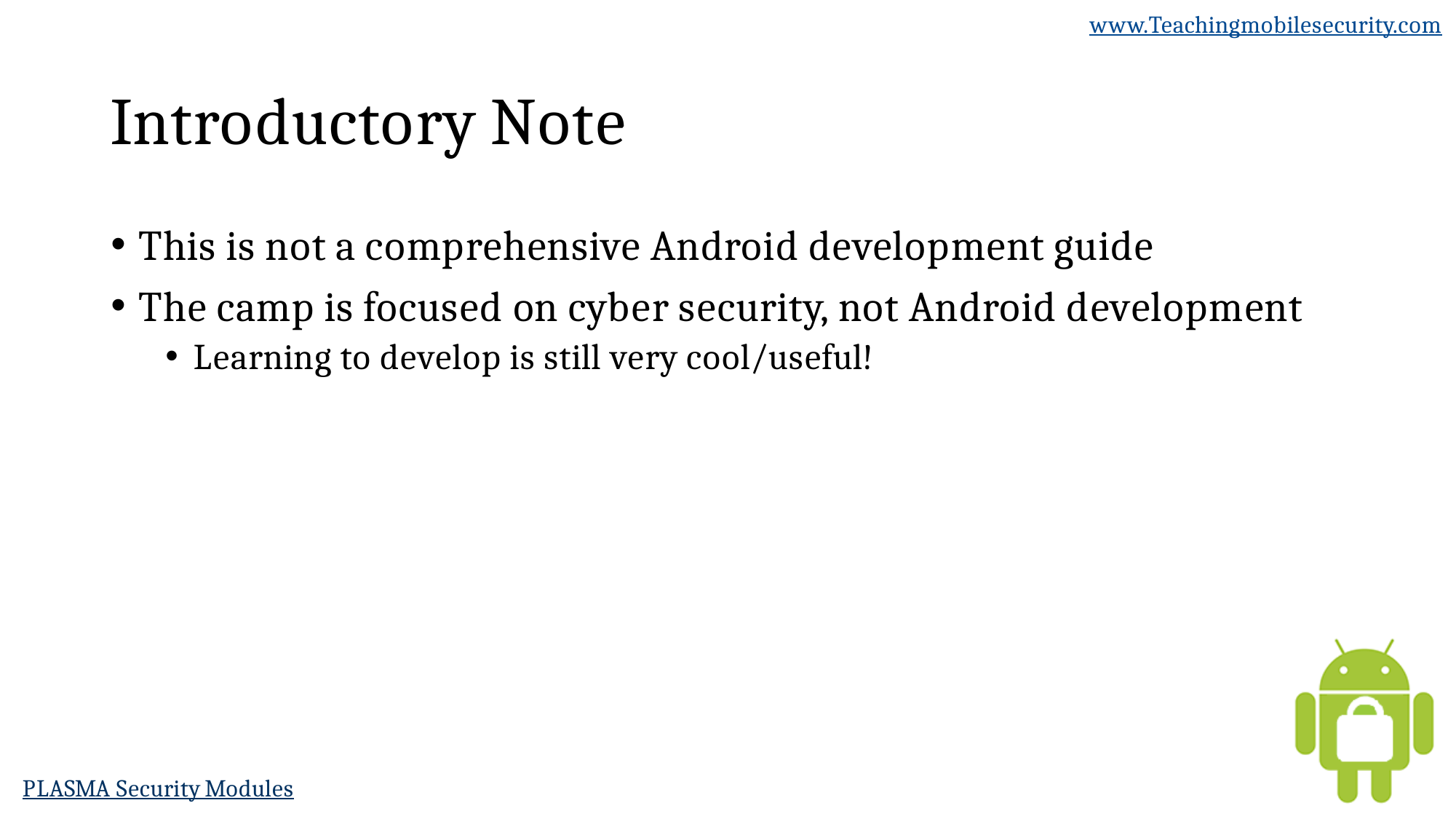

# Introductory Note
This is not a comprehensive Android development guide
The camp is focused on cyber security, not Android development
Learning to develop is still very cool/useful!